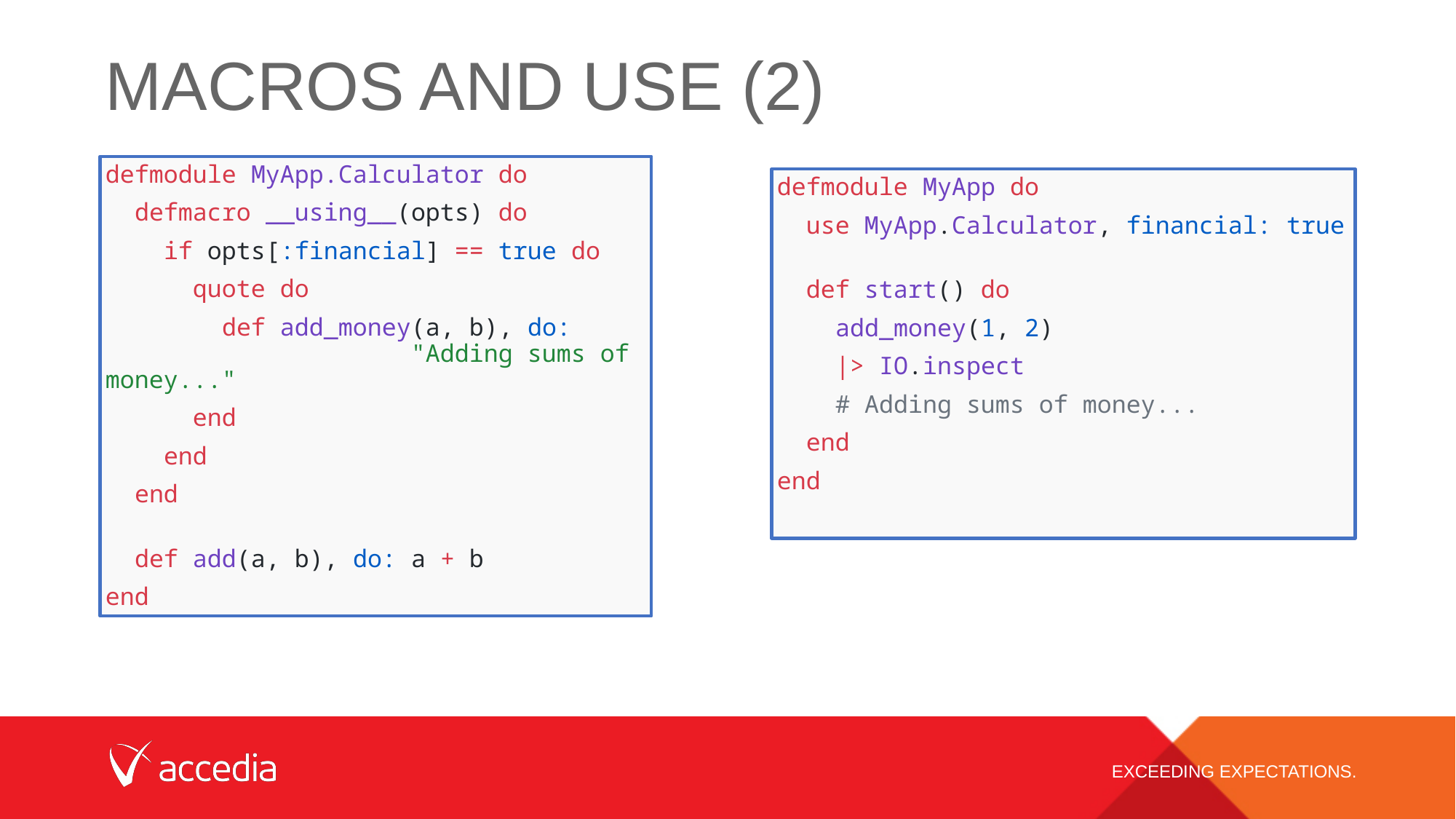

# Macros and use (2)
defmodule MyApp.Calculator do
  defmacro __using__(opts) do
    if opts[:financial] == true do
      quote do
        def add_money(a, b), do:                           "Adding sums of money..."
      end
    end
  end
  def add(a, b), do: a + b
end
defmodule MyApp do
  use MyApp.Calculator, financial: true
  def start() do
    add_money(1, 2)
    |> IO.inspect
    # Adding sums of money...
  end
end